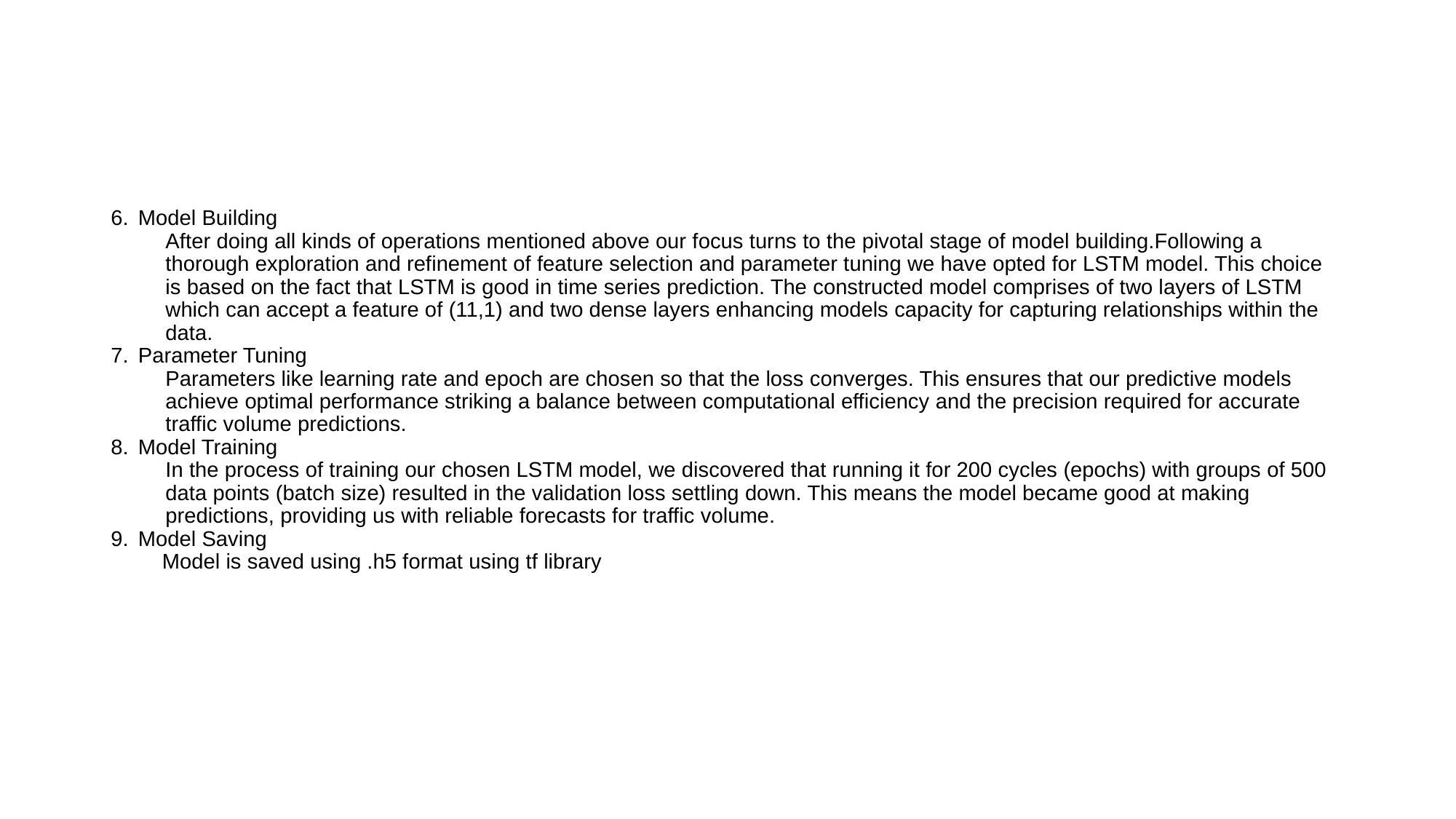

Model Building
After doing all kinds of operations mentioned above our focus turns to the pivotal stage of model building.Following a thorough exploration and refinement of feature selection and parameter tuning we have opted for LSTM model. This choice is based on the fact that LSTM is good in time series prediction. The constructed model comprises of two layers of LSTM which can accept a feature of (11,1) and two dense layers enhancing models capacity for capturing relationships within the data.
Parameter Tuning
Parameters like learning rate and epoch are chosen so that the loss converges. This ensures that our predictive models achieve optimal performance striking a balance between computational efficiency and the precision required for accurate traffic volume predictions.
Model Training
In the process of training our chosen LSTM model, we discovered that running it for 200 cycles (epochs) with groups of 500 data points (batch size) resulted in the validation loss settling down. This means the model became good at making predictions, providing us with reliable forecasts for traffic volume.
Model Saving
    Model is saved using .h5 format using tf library